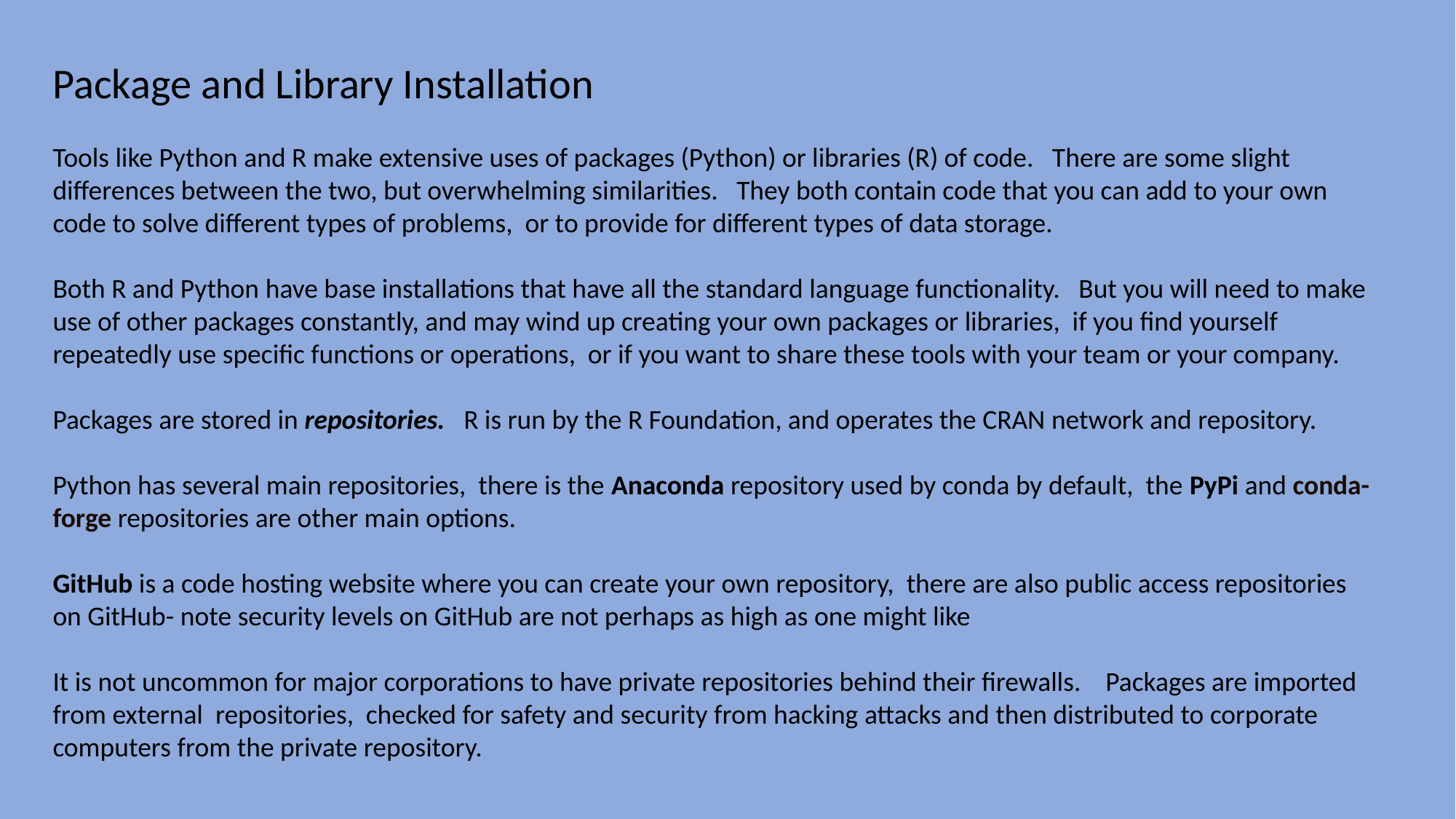

Package and Library Installation

Tools like Python and R make extensive uses of packages (Python) or libraries (R) of code.   There are some slight differences between the two, but overwhelming similarities.   They both contain code that you can add to your own code to solve different types of problems,  or to provide for different types of data storage.

Both R and Python have base installations that have all the standard language functionality.   But you will need to make use of other packages constantly, and may wind up creating your own packages or libraries,  if you find yourself repeatedly use specific functions or operations,  or if you want to share these tools with your team or your company.

Packages are stored in repositories.   R is run by the R Foundation, and operates the CRAN network and repository.

Python has several main repositories,  there is the Anaconda repository used by conda by default,  the PyPi and conda-forge repositories are other main options.

GitHub is a code hosting website where you can create your own repository,  there are also public access repositories on GitHub- note security levels on GitHub are not perhaps as high as one might like

It is not uncommon for major corporations to have private repositories behind their firewalls.    Packages are imported from external  repositories,  checked for safety and security from hacking attacks and then distributed to corporate computers from the private repository.